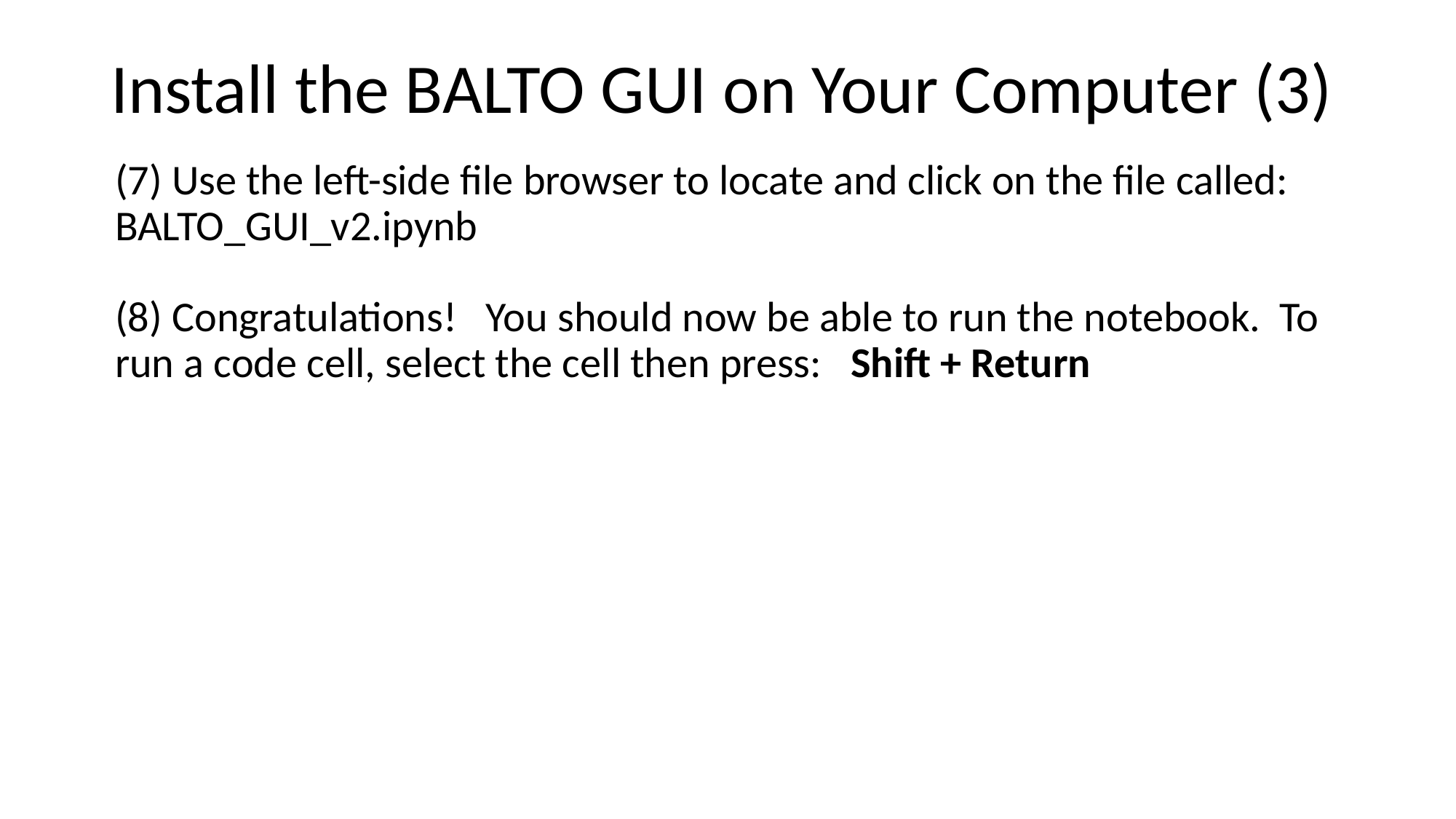

# Install the BALTO GUI on Your Computer (3)
(7) Use the left-side file browser to locate and click on the file called:  BALTO_GUI_v2.ipynb

(8) Congratulations!   You should now be able to run the notebook.  To run a code cell, select the cell then press:   Shift + Return